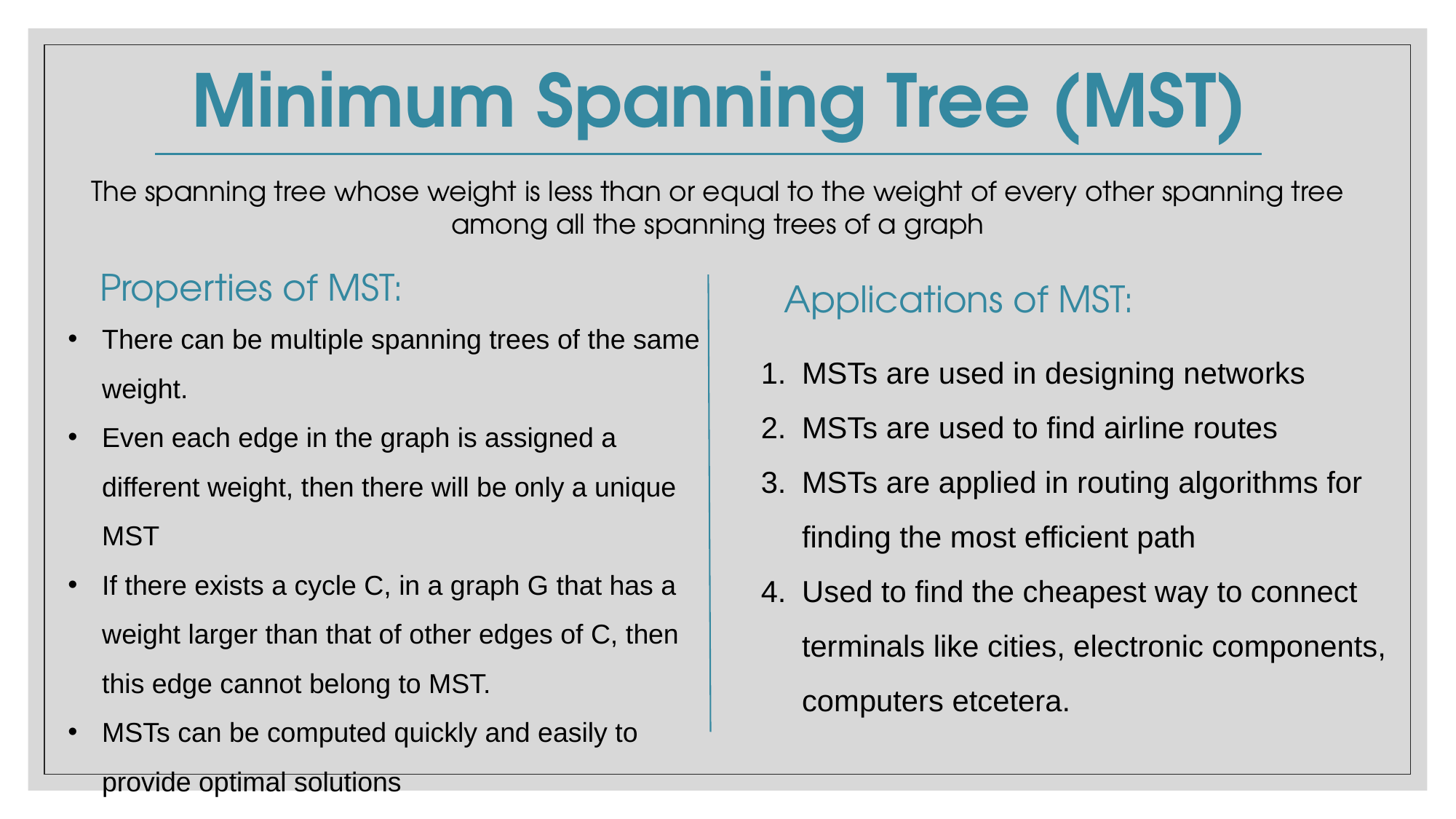

Minimum Spanning Tree (MST)
The spanning tree whose weight is less than or equal to the weight of every other spanning tree among all the spanning trees of a graph
Properties of MST:

There can be multiple spanning trees of the same weight.
Even each edge in the graph is assigned a different weight, then there will be only a unique MST
If there exists a cycle C, in a graph G that has a weight larger than that of other edges of C, then this edge cannot belong to MST.
MSTs can be computed quickly and easily to provide optimal solutions

Applications of MST:
MSTs are used in designing networks
MSTs are used to find airline routes
MSTs are applied in routing algorithms for finding the most efficient path
Used to find the cheapest way to connect terminals like cities, electronic components, computers etcetera.